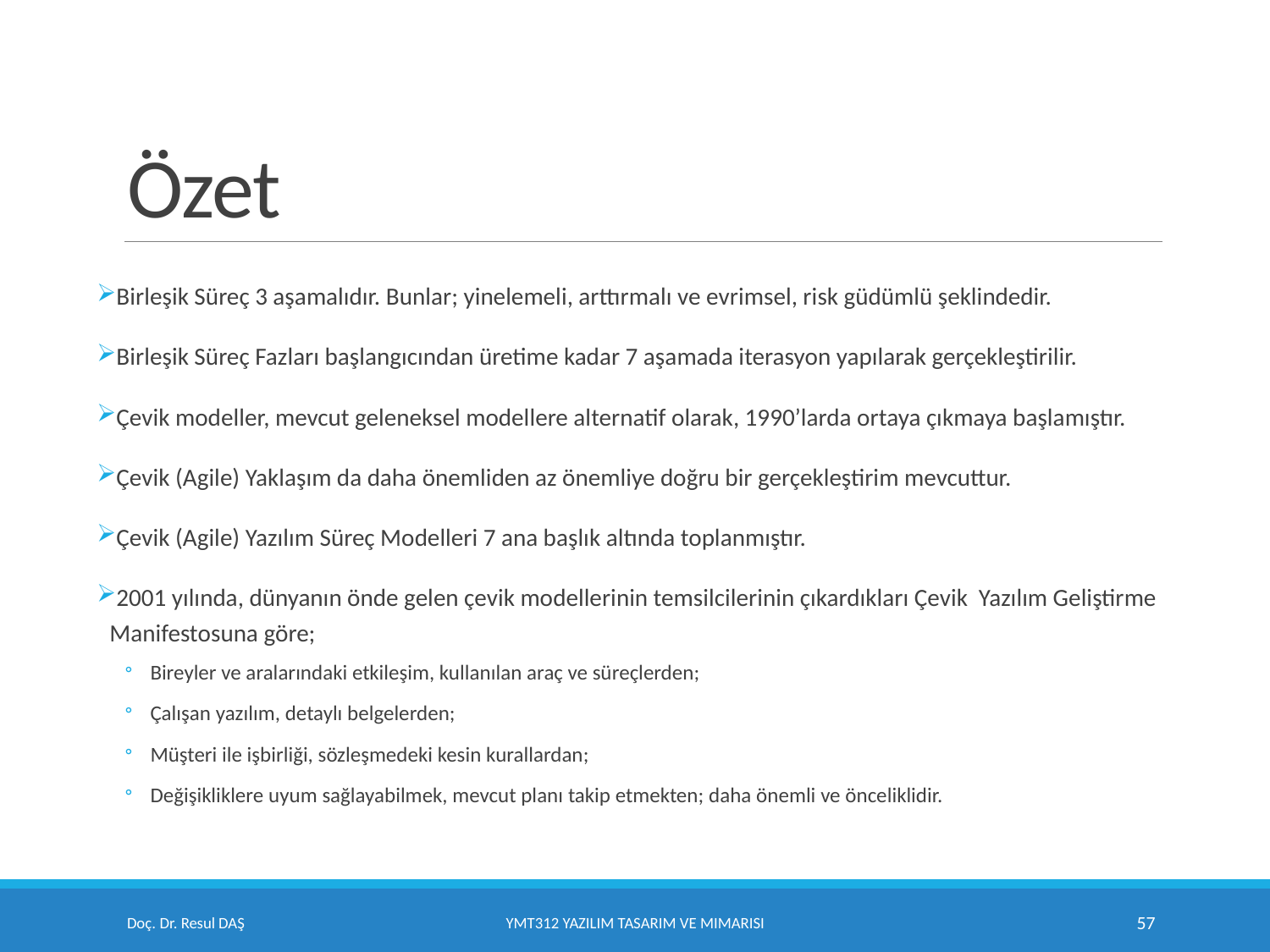

# Özet
Birleşik Süreç 3 aşamalıdır. Bunlar; yinelemeli, arttırmalı ve evrimsel, risk güdümlü şeklindedir.
Birleşik Süreç Fazları başlangıcından üretime kadar 7 aşamada iterasyon yapılarak gerçekleştirilir.
Çevik modeller, mevcut geleneksel modellere alternatif olarak, 1990’larda ortaya çıkmaya başlamıştır.
Çevik (Agile) Yaklaşım da daha önemliden az önemliye doğru bir gerçekleştirim mevcuttur.
Çevik (Agile) Yazılım Süreç Modelleri 7 ana başlık altında toplanmıştır.
2001 yılında, dünyanın önde gelen çevik modellerinin temsilcilerinin çıkardıkları Çevik  Yazılım Geliştirme Manifestosuna göre;
Bireyler ve aralarındaki etkileşim, kullanılan araç ve süreçlerden;
Çalışan yazılım, detaylı belgelerden;
Müşteri ile işbirliği, sözleşmedeki kesin kurallardan;
Değişikliklere uyum sağlayabilmek, mevcut planı takip etmekten; daha önemli ve önceliklidir.
Doç. Dr. Resul DAŞ
YMT312 Yazılım Tasarım ve Mimarisi
57